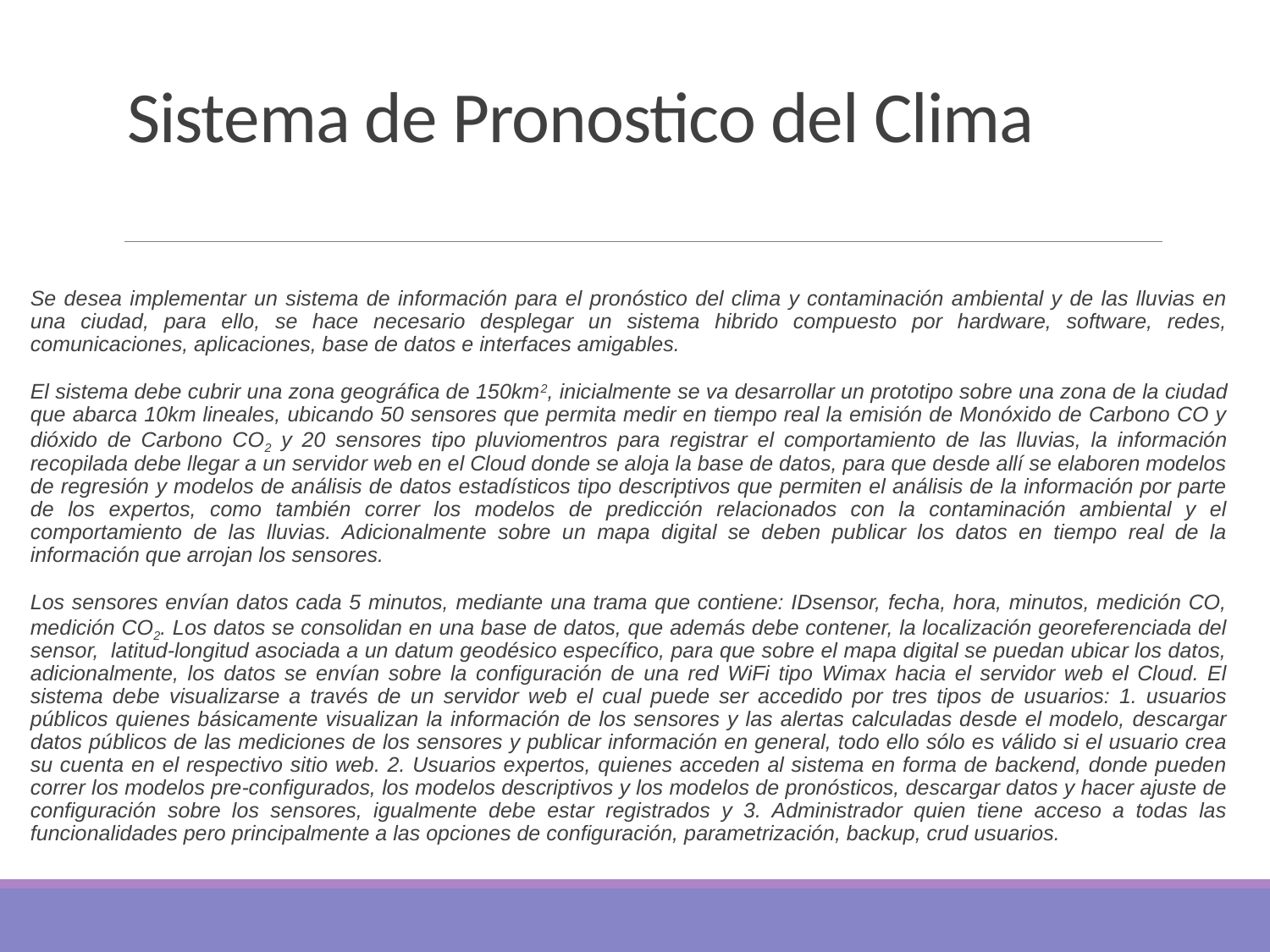

# Sistema de Pronostico del Clima
Se desea implementar un sistema de información para el pronóstico del clima y contaminación ambiental y de las lluvias en una ciudad, para ello, se hace necesario desplegar un sistema hibrido compuesto por hardware, software, redes, comunicaciones, aplicaciones, base de datos e interfaces amigables.
El sistema debe cubrir una zona geográfica de 150km2, inicialmente se va desarrollar un prototipo sobre una zona de la ciudad que abarca 10km lineales, ubicando 50 sensores que permita medir en tiempo real la emisión de Monóxido de Carbono CO y dióxido de Carbono CO2 y 20 sensores tipo pluviomentros para registrar el comportamiento de las lluvias, la información recopilada debe llegar a un servidor web en el Cloud donde se aloja la base de datos, para que desde allí se elaboren modelos de regresión y modelos de análisis de datos estadísticos tipo descriptivos que permiten el análisis de la información por parte de los expertos, como también correr los modelos de predicción relacionados con la contaminación ambiental y el comportamiento de las lluvias. Adicionalmente sobre un mapa digital se deben publicar los datos en tiempo real de la información que arrojan los sensores.
Los sensores envían datos cada 5 minutos, mediante una trama que contiene: IDsensor, fecha, hora, minutos, medición CO, medición CO2. Los datos se consolidan en una base de datos, que además debe contener, la localización georeferenciada del sensor,  latitud-longitud asociada a un datum geodésico específico, para que sobre el mapa digital se puedan ubicar los datos, adicionalmente, los datos se envían sobre la configuración de una red WiFi tipo Wimax hacia el servidor web el Cloud. El sistema debe visualizarse a través de un servidor web el cual puede ser accedido por tres tipos de usuarios: 1. usuarios públicos quienes básicamente visualizan la información de los sensores y las alertas calculadas desde el modelo, descargar datos públicos de las mediciones de los sensores y publicar información en general, todo ello sólo es válido si el usuario crea su cuenta en el respectivo sitio web. 2. Usuarios expertos, quienes acceden al sistema en forma de backend, donde pueden correr los modelos pre-configurados, los modelos descriptivos y los modelos de pronósticos, descargar datos y hacer ajuste de configuración sobre los sensores, igualmente debe estar registrados y 3. Administrador quien tiene acceso a todas las funcionalidades pero principalmente a las opciones de configuración, parametrización, backup, crud usuarios.